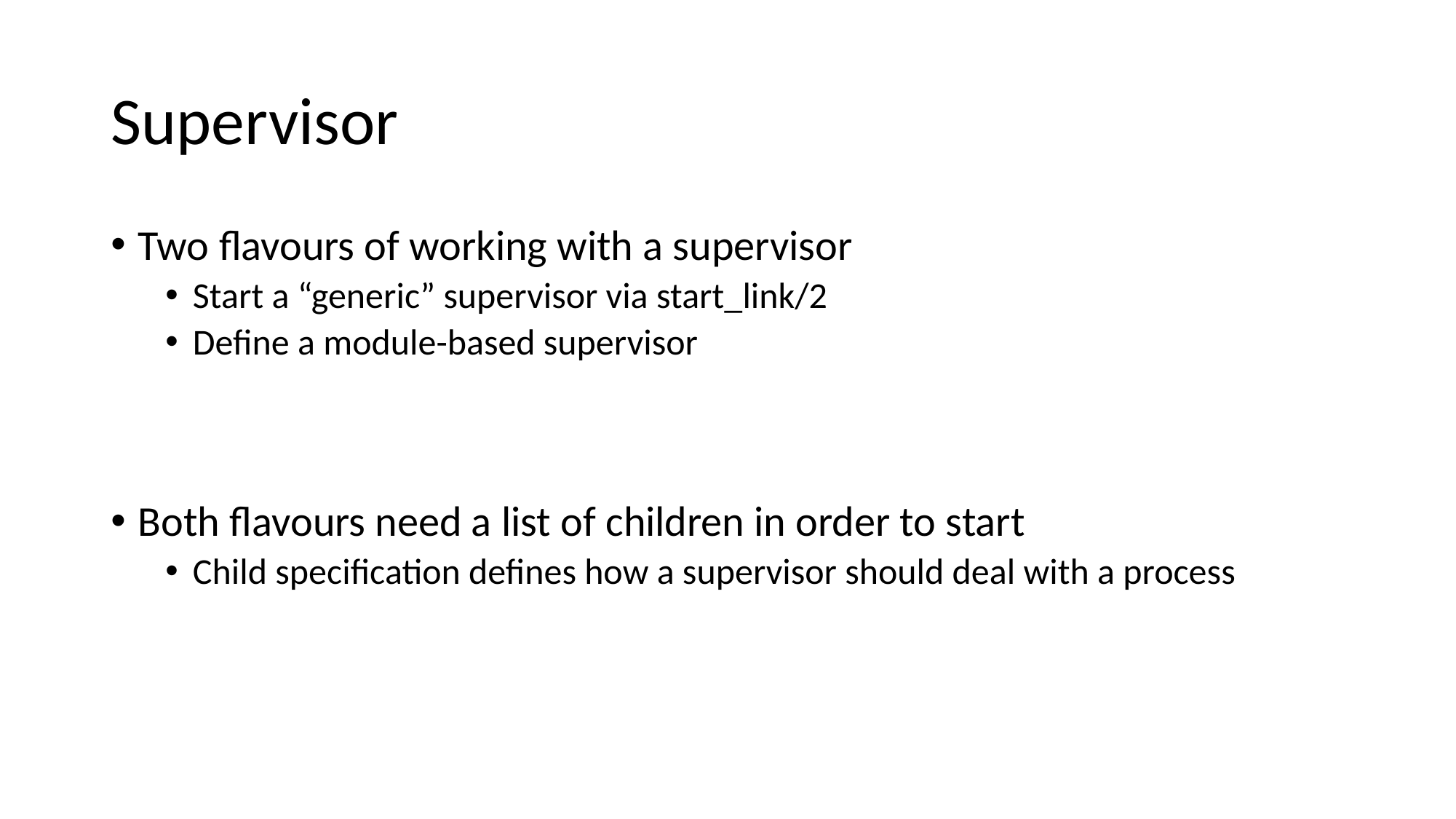

# Supervisor
Two flavours of working with a supervisor
Start a “generic” supervisor via start_link/2
Define a module-based supervisor

Both flavours need a list of children in order to start
Child specification defines how a supervisor should deal with a process